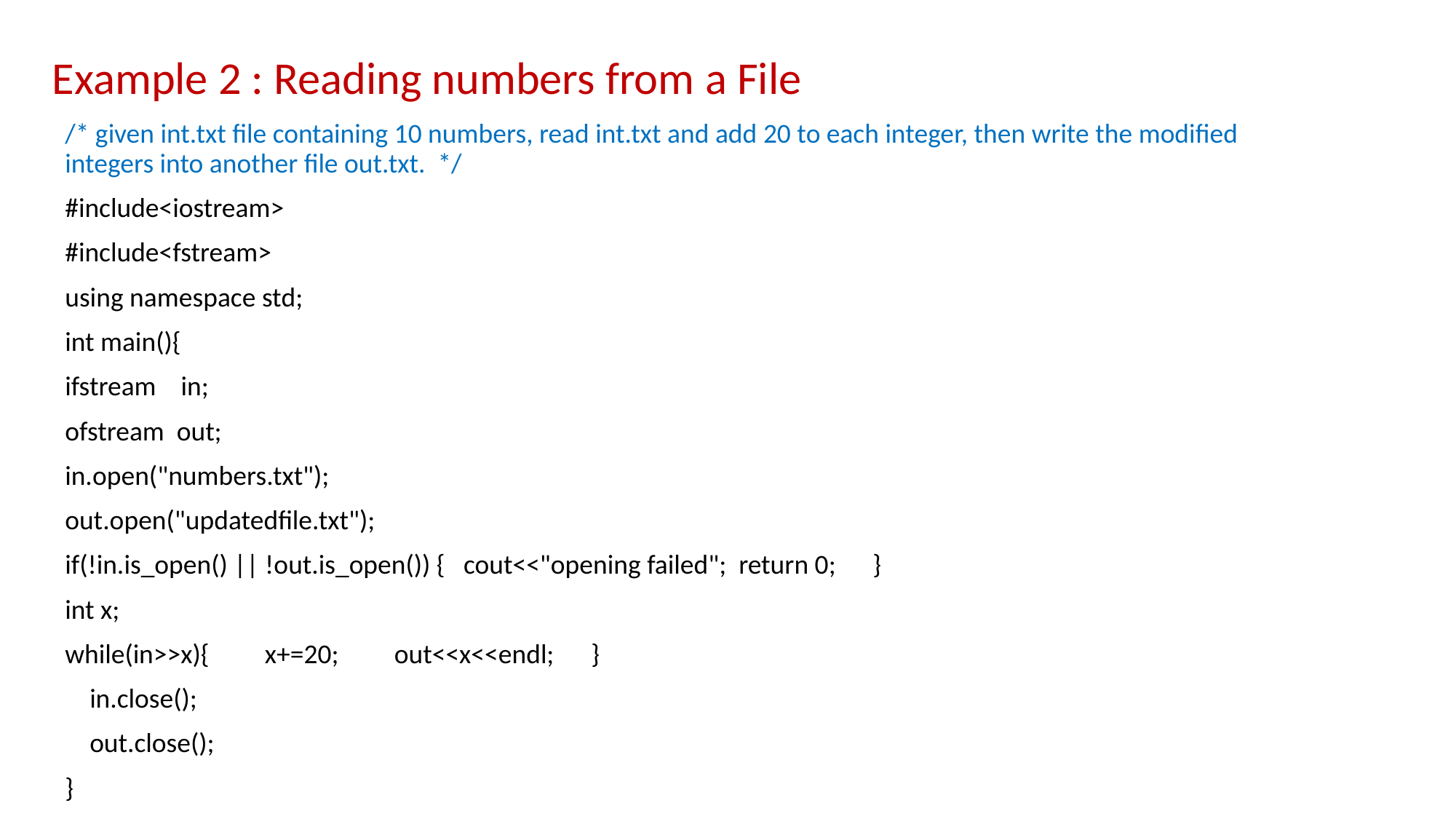

# Example 2 : Reading numbers from a File
/* given int.txt file containing 10 numbers, read int.txt and add 20 to each integer, then write the modified integers into another file out.txt.  */
#include<iostream>
#include<fstream>
using namespace std;
int main(){
ifstream    in;
ofstream  out;
in.open("numbers.txt");
out.open("updatedfile.txt");
if(!in.is_open() || !out.is_open()) {   cout<<"opening failed";  return 0;      }
int x;
while(in>>x){         x+=20;         out<<x<<endl;      }
    in.close();
    out.close();
}